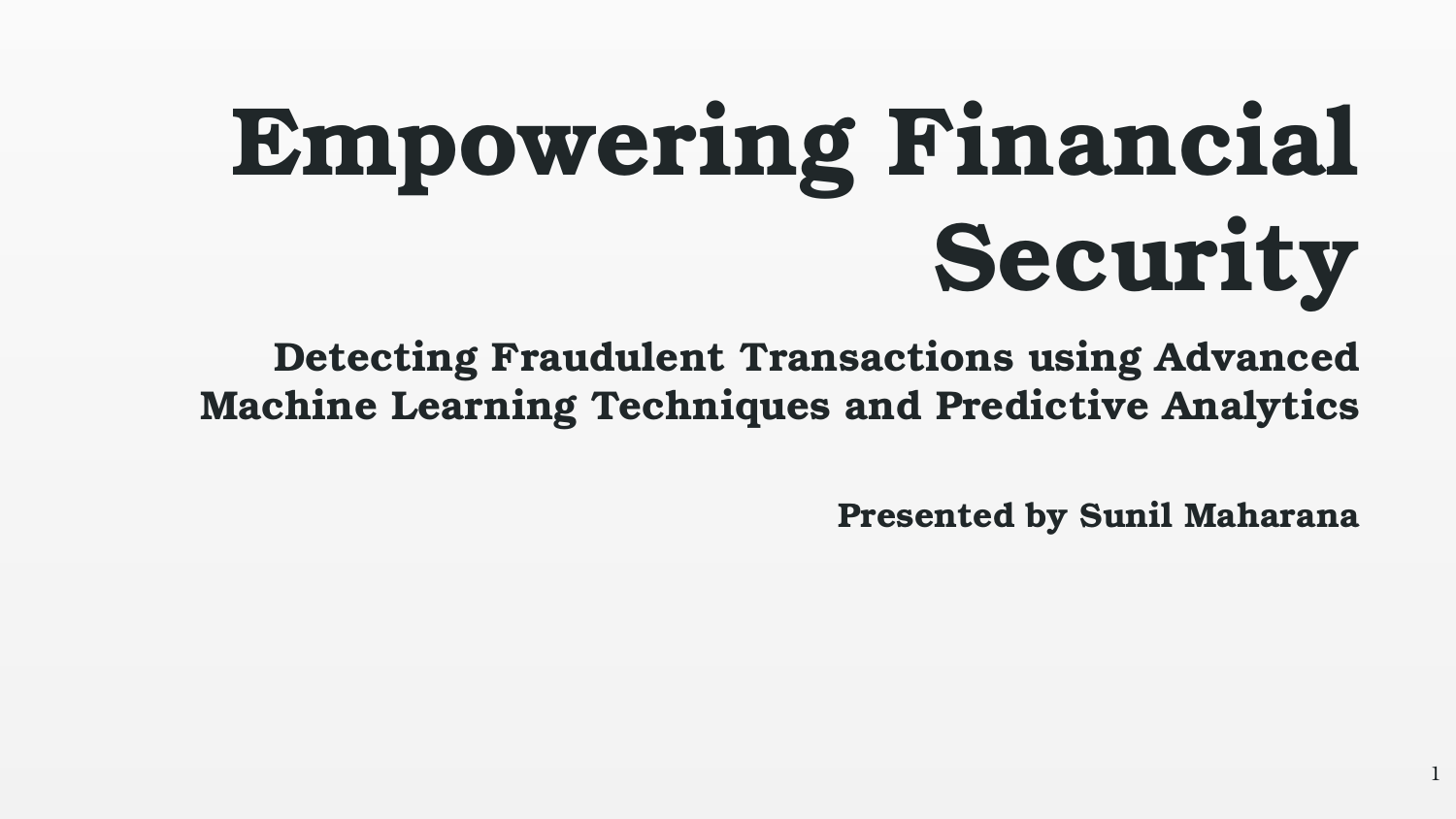

# Empowering Financial Security
Detecting Fraudulent Transactions using Advanced Machine Learning Techniques and Predictive Analytics

Presented by Sunil Maharana

1